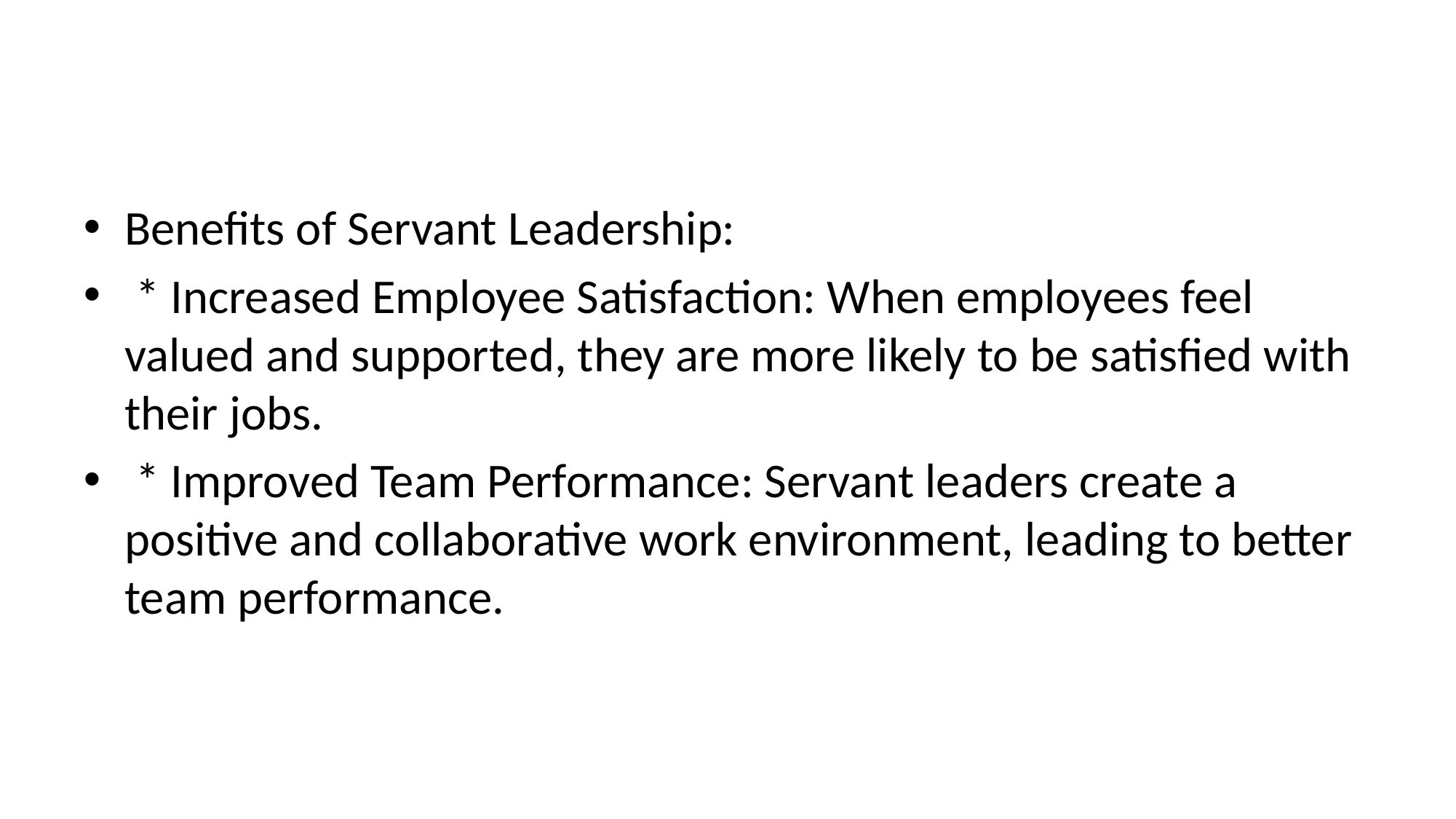

#
Benefits of Servant Leadership:
 * Increased Employee Satisfaction: When employees feel valued and supported, they are more likely to be satisfied with their jobs.
 * Improved Team Performance: Servant leaders create a positive and collaborative work environment, leading to better team performance.